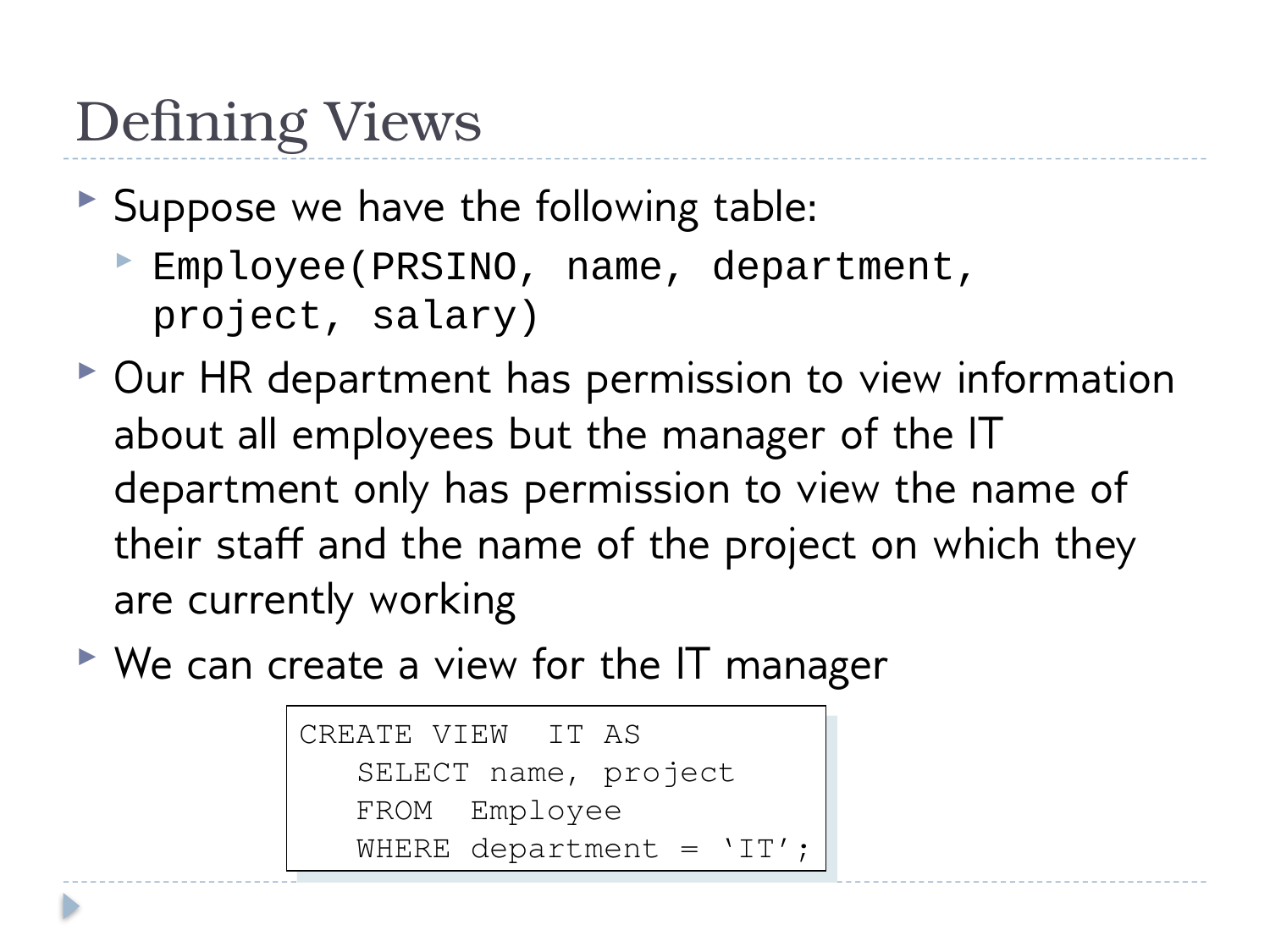

# Defining Views
Suppose we have the following table:
Employee(PRSINO, name, department, project, salary)
Our HR department has permission to view information about all employees but the manager of the IT department only has permission to view the name of their staff and the name of the project on which they are currently working
We can create a view for the IT manager
CREATE VIEW  IT AS
   SELECT name, project
   FROM  Employee
   WHERE department = ‘IT’;